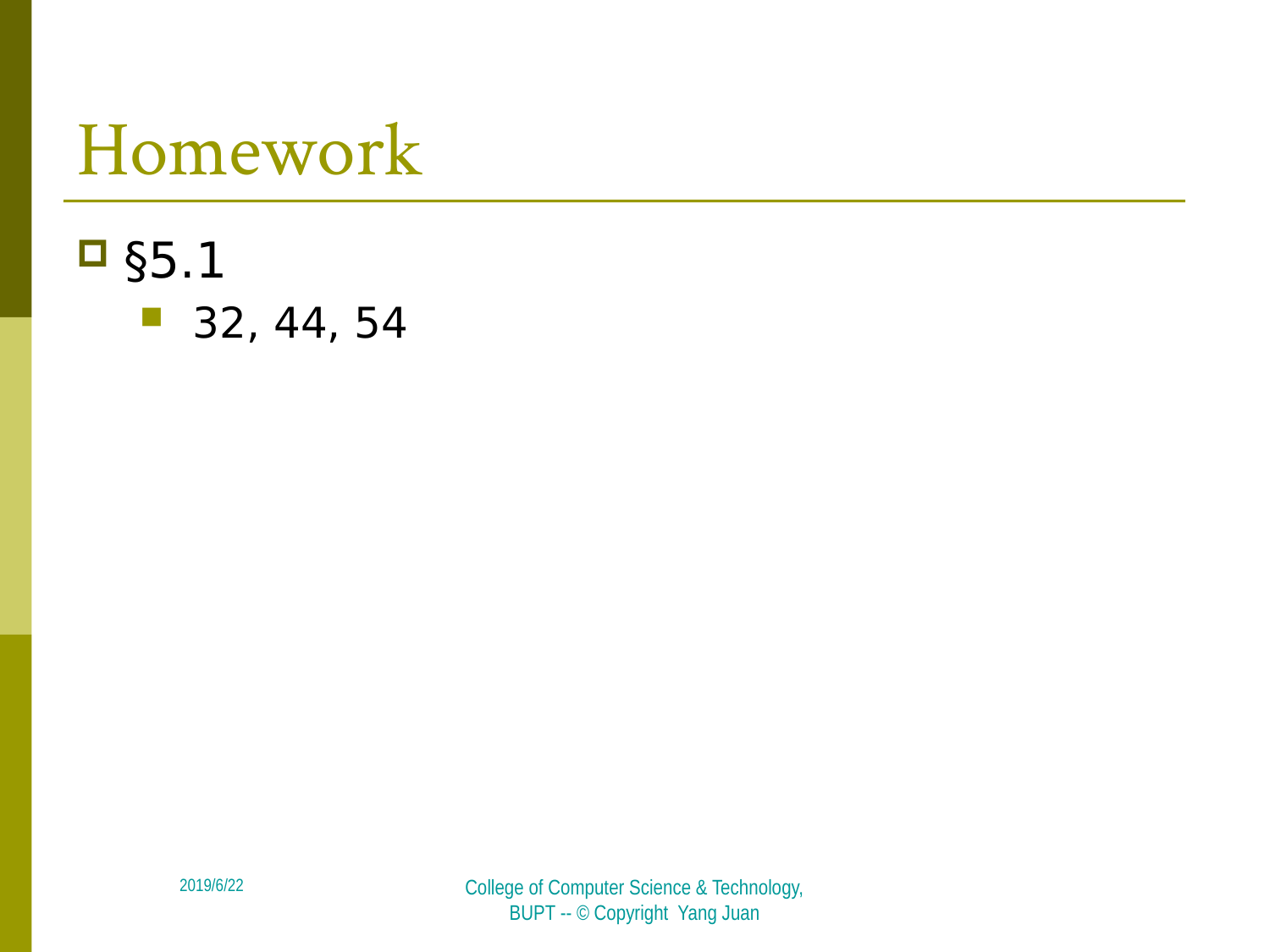

# Homework
§5.1
 32, 44, 54

2019/6/22
College of Computer Science & Technology, BUPT -- © Copyright  Yang Juan